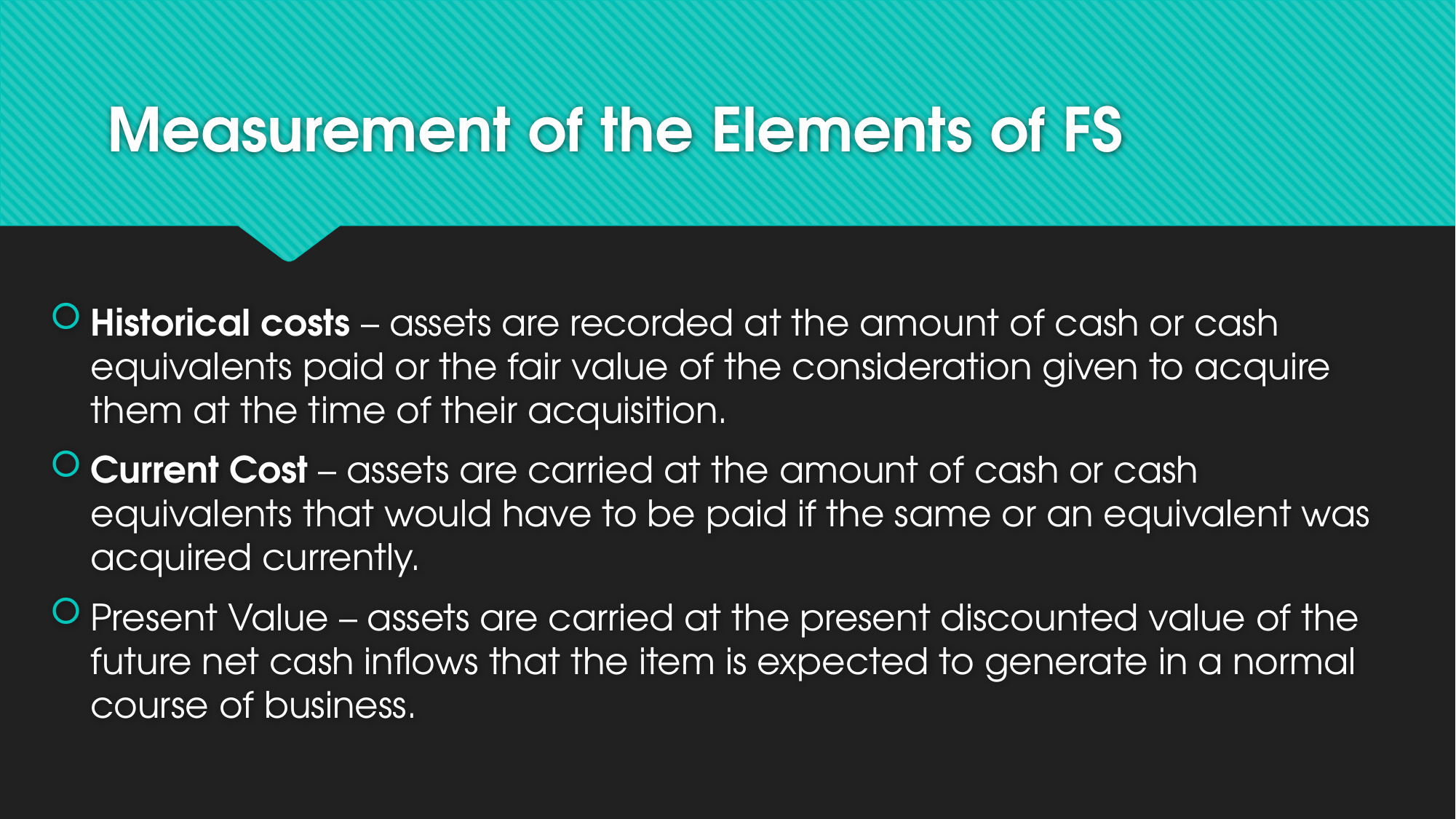

# Measurement of the Elements of FS
Historical costs – assets are recorded at the amount of cash or cash equivalents paid or the fair value of the consideration given to acquire them at the time of their acquisition.
Current Cost – assets are carried at the amount of cash or cash equivalents that would have to be paid if the same or an equivalent was acquired currently.
Present Value – assets are carried at the present discounted value of the future net cash inflows that the item is expected to generate in a normal course of business.